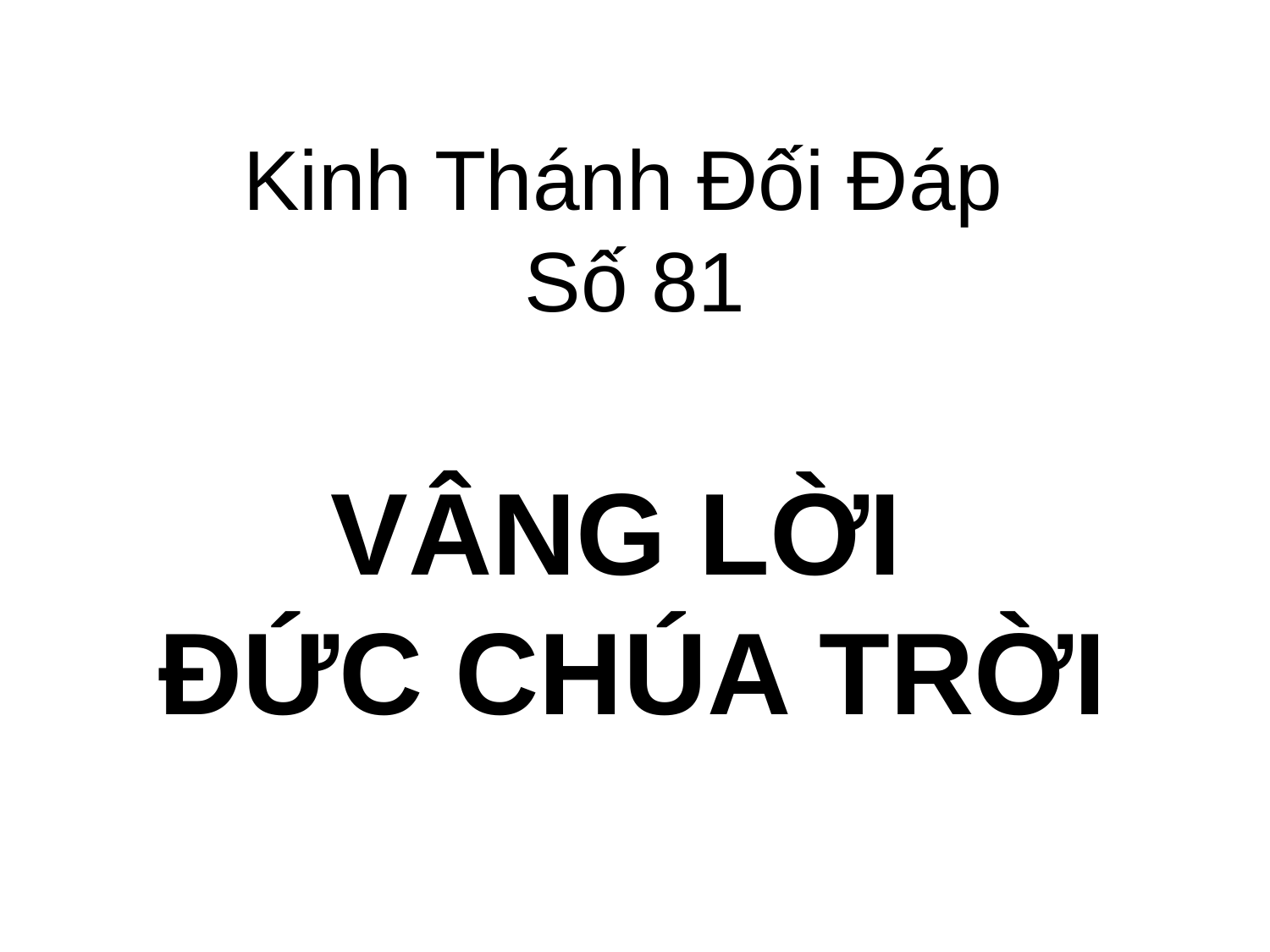

Kinh Thánh Đối Đáp
Số 81
VÂNG LỜI
ĐỨC CHÚA TRỜI